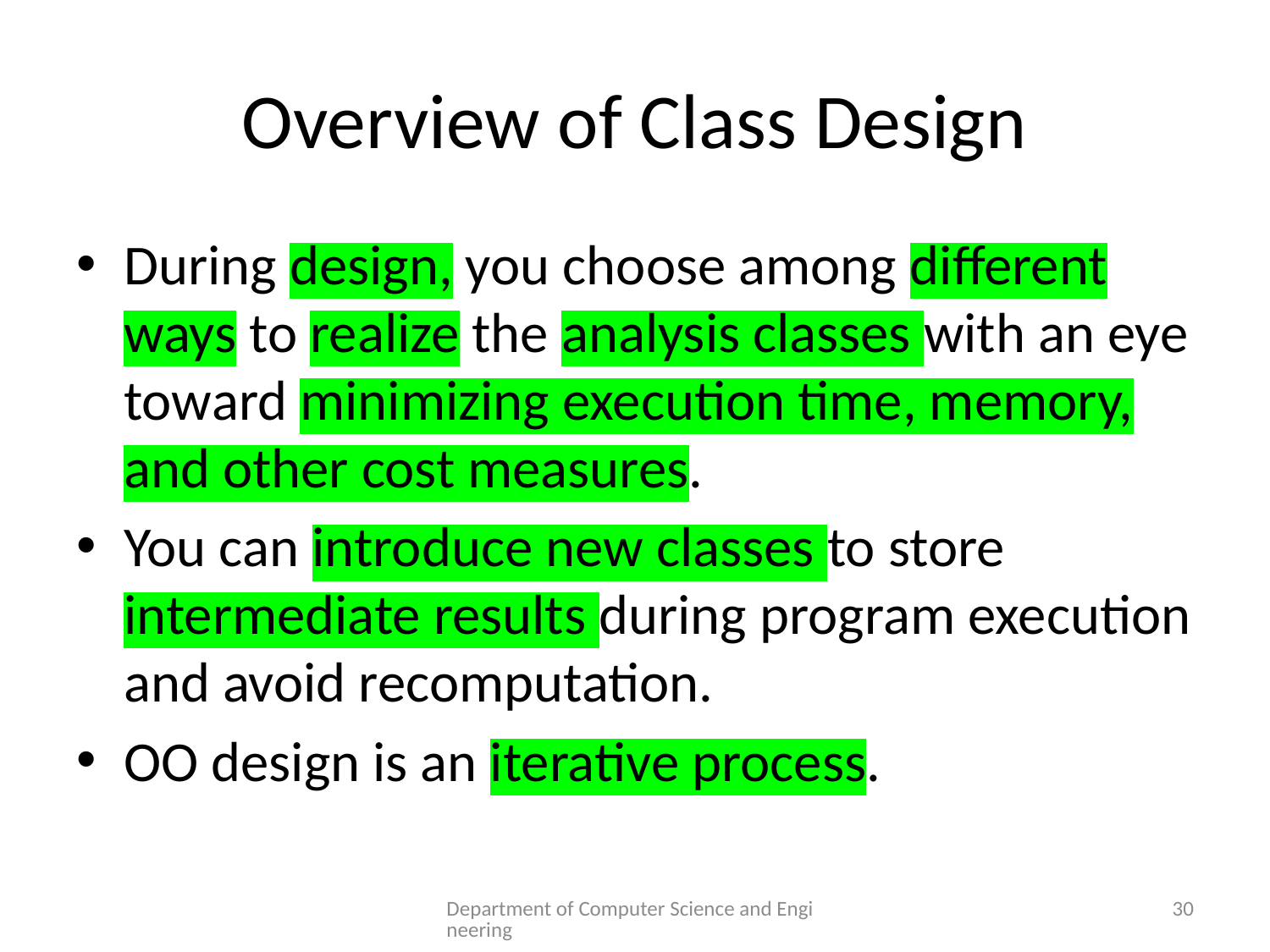

# Overview of Class Design
During design, you choose among different ways to realize the analysis classes with an eye toward minimizing execution time, memory, and other cost measures.
You can introduce new classes to store intermediate results during program execution and avoid recomputation.
OO design is an iterative process.
Department of Computer Science and Engineering
30